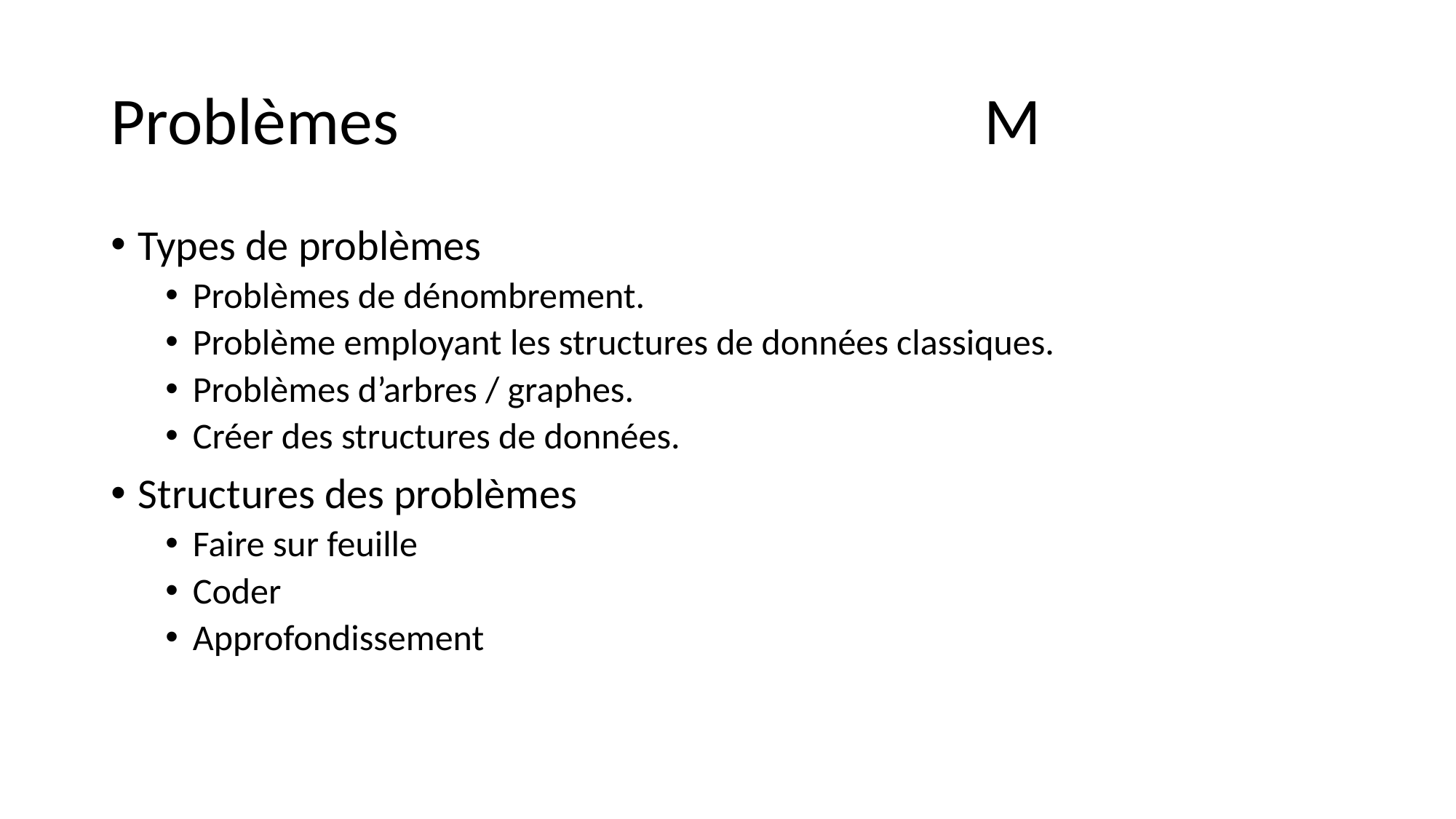

# Problèmes						M
Types de problèmes
Problèmes de dénombrement.
Problème employant les structures de données classiques.
Problèmes d’arbres / graphes.
Créer des structures de données.
Structures des problèmes
Faire sur feuille
Coder
Approfondissement